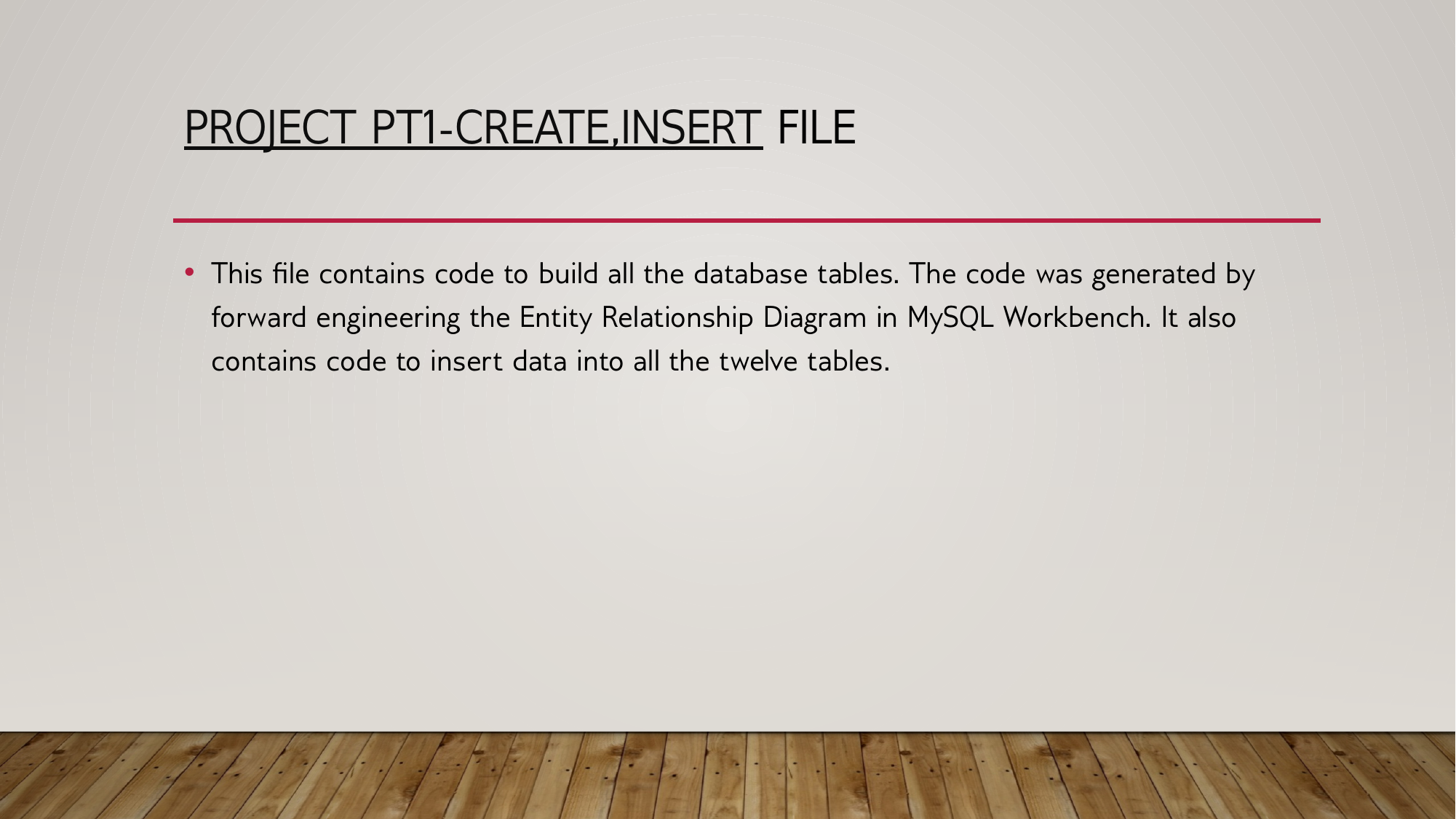

# project pt1-Create,Insert file
This file contains code to build all the database tables. The code was generated by forward engineering the Entity Relationship Diagram in MySQL Workbench. It also contains code to insert data into all the twelve tables.